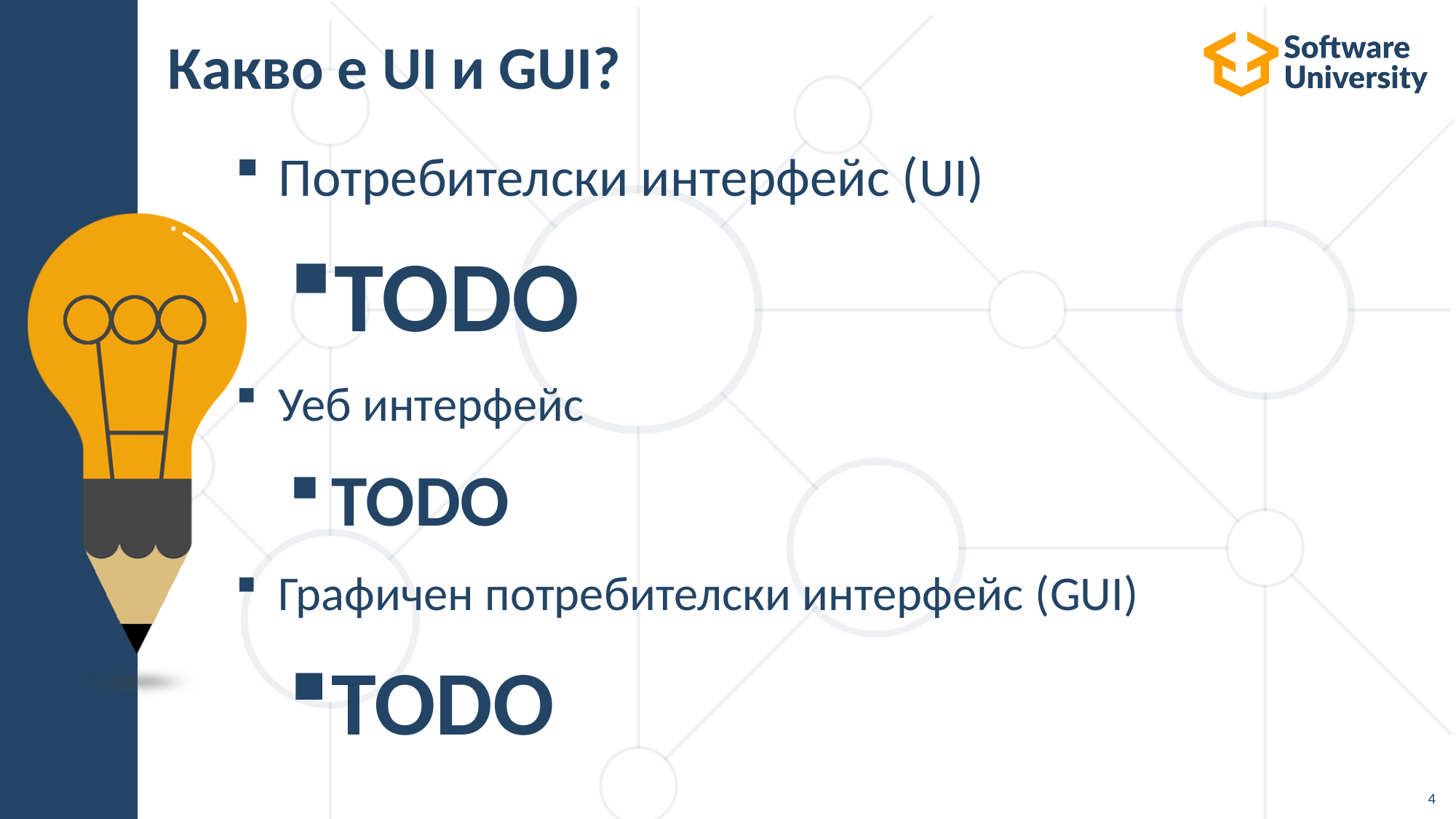

# Какво е UI и GUI?
Потребителски интерфейс (UI)
TODO
Уеб интерфейс
TODO
Графичен потребителски интерфейс (GUI)
TODO

4